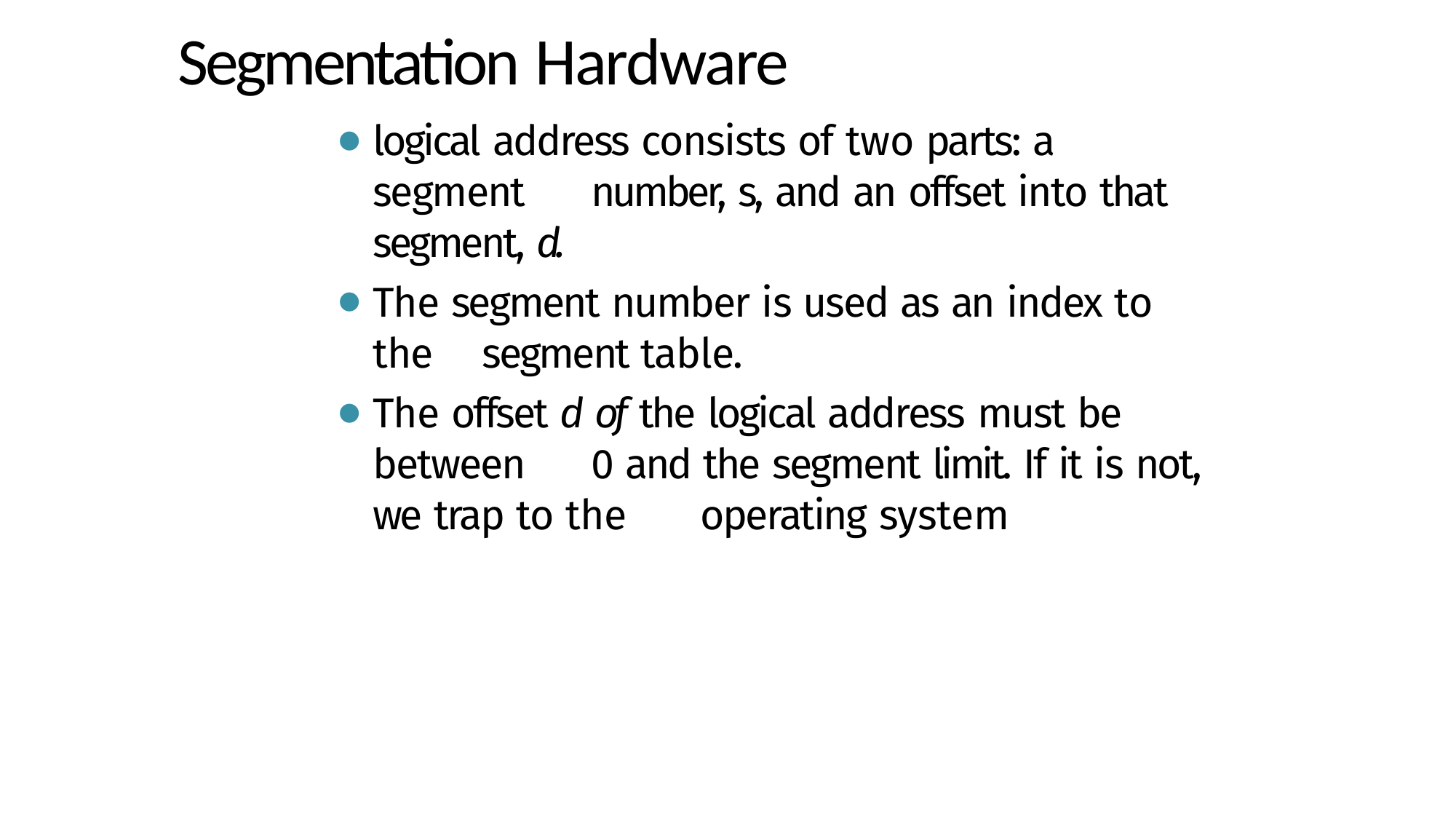

# Segmentation Hardware
logical address consists of two parts: a segment 	number, s, and an offset into that segment, d.
The segment number is used as an index to the 	segment table.
The offset d of the logical address must be between 	0 and the segment limit. If it is not, we trap to the 	operating system